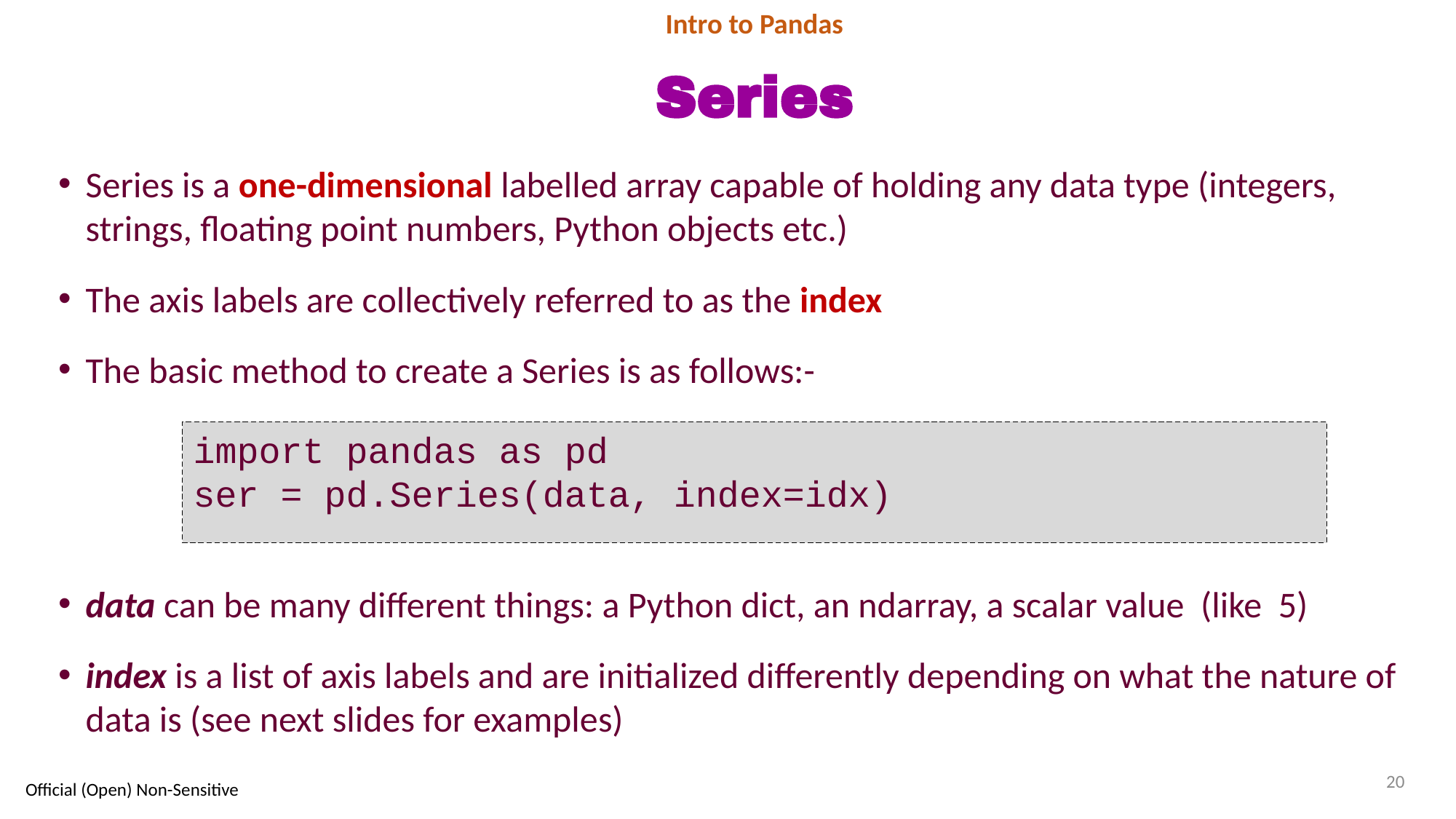

Intro to Pandas
# Series
Series is a one-dimensional labelled array capable of holding any data type (integers, strings, floating point numbers, Python objects etc.)
The axis labels are collectively referred to as the index
The basic method to create a Series is as follows:-

import pandas as pd
ser = pd.Series(data, index=idx)
data can be many different things: a Python dict, an ndarray, a scalar value  (like  5)
index is a list of axis labels and are initialized differently depending on what the nature of data is (see next slides for examples)
20
Official (Open) Non-Sensitive